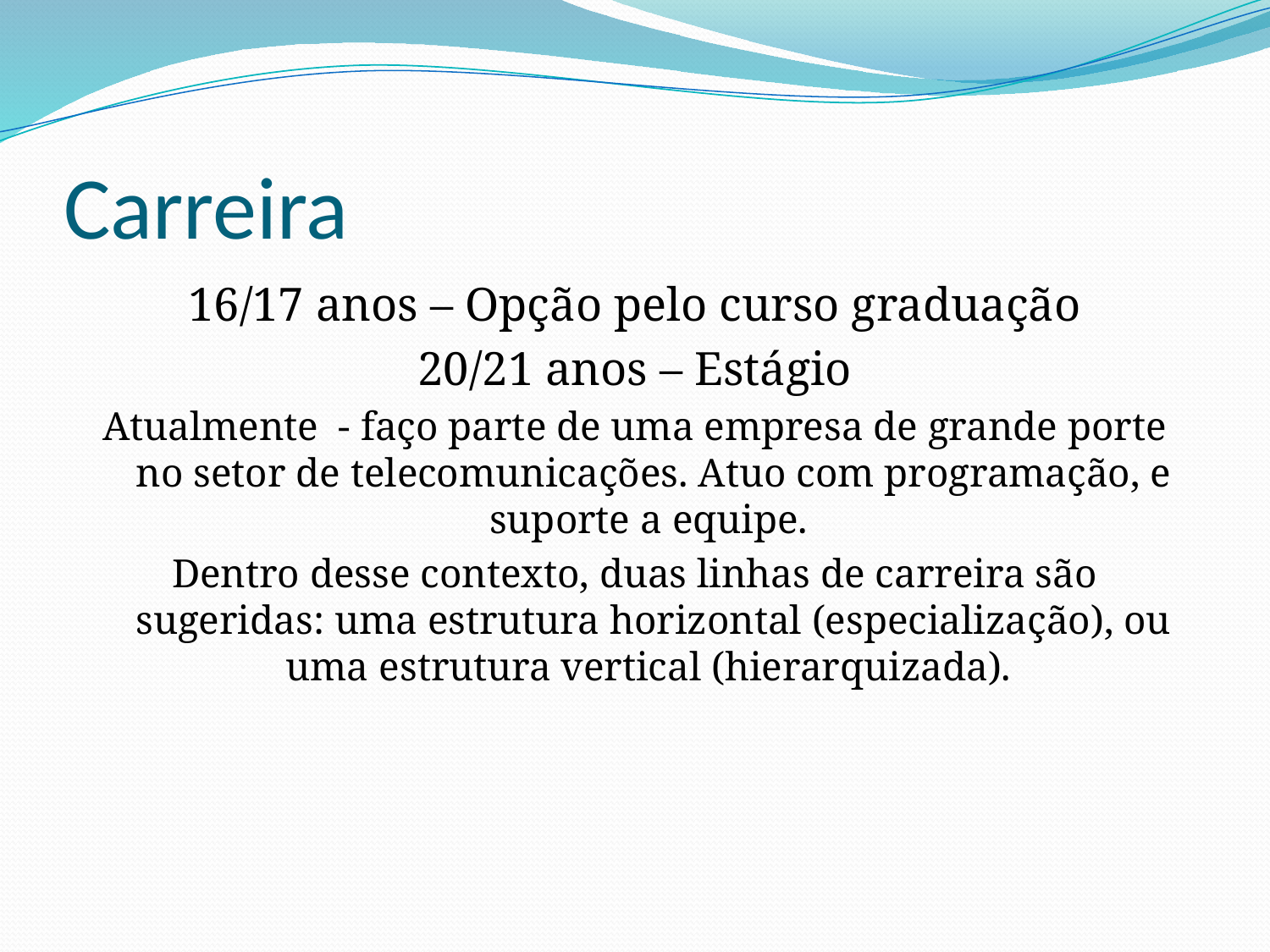

# Carreira
16/17 anos – Opção pelo curso graduação
20/21 anos – Estágio
Atualmente  - faço parte de uma empresa de grande porte no setor de telecomunicações. Atuo com programação, e suporte a equipe.
Dentro desse contexto, duas linhas de carreira são sugeridas: uma estrutura horizontal (especialização), ou uma estrutura vertical (hierarquizada).